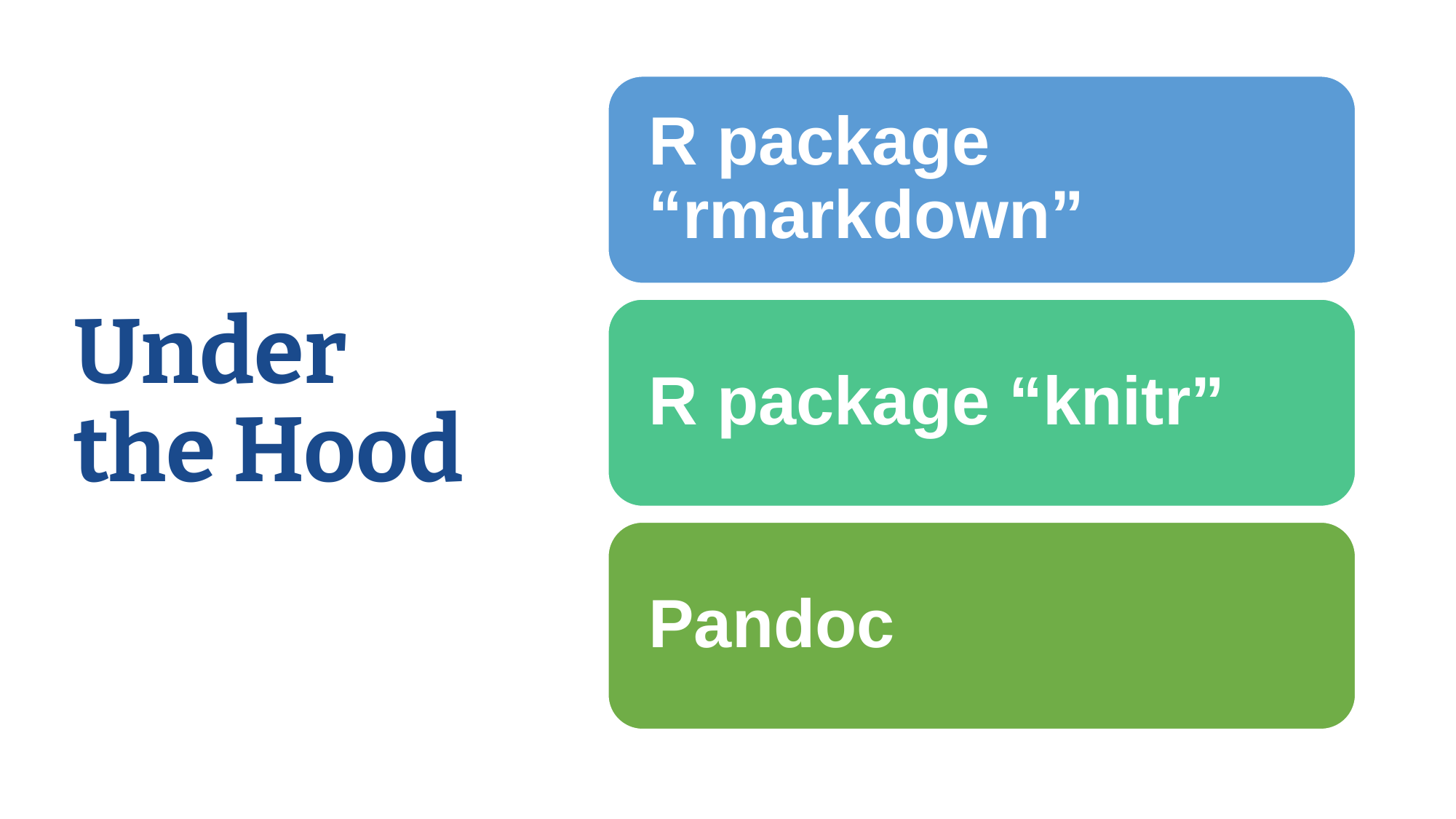

# Under the Hood
R package “rmarkdown”
R package “knitr”
Pandoc